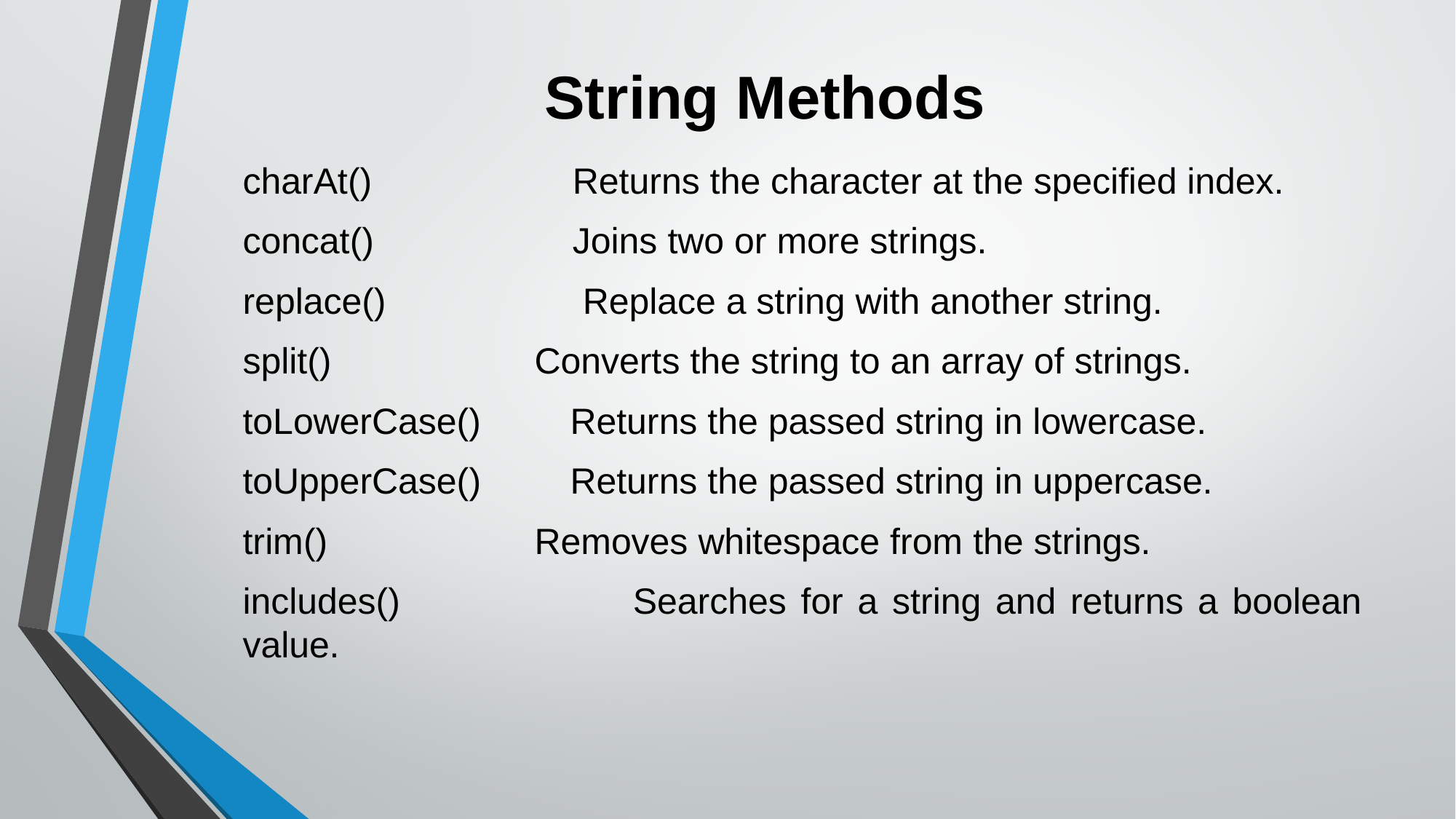

# String Methods
charAt()	           Returns the character at the specified index.
concat()	           Joins two or more strings.
replace()	            Replace a string with another string.
split()	                  Converts the string to an array of strings.
toLowerCase()	Returns the passed string in lowercase.
toUpperCase()	Returns the passed string in uppercase.
trim()	                  Removes whitespace from the strings.
includes()	            Searches for a string and returns a boolean value.